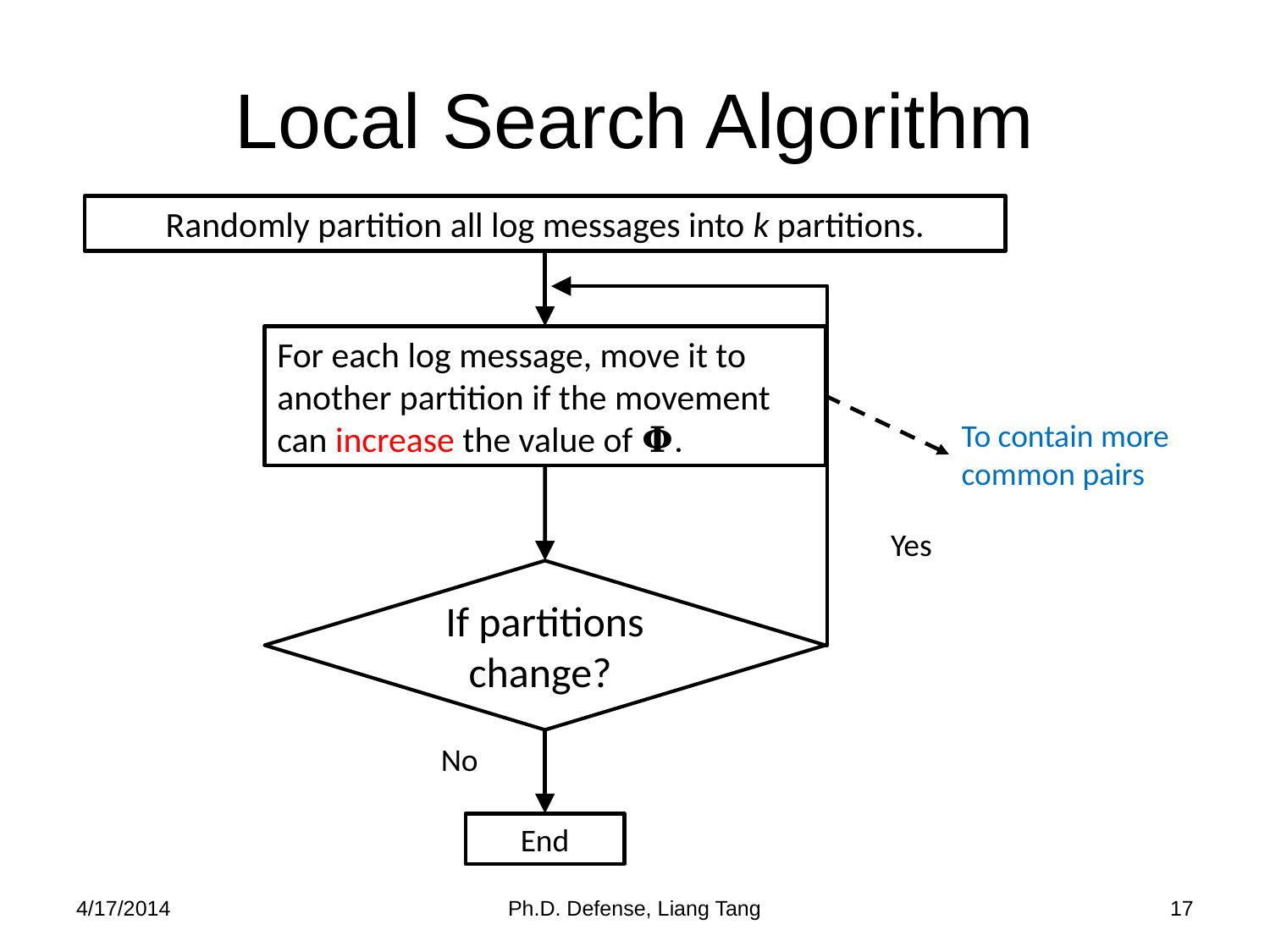

# Local Search Algorithm
Randomly partition all log messages into k partitions.
For each log message, move it to another partition if the movement can increase the value of 𝚽.
To contain more common pairs
Yes
If partitions change?
No
End
4/17/2014
Ph.D. Defense, Liang Tang
17